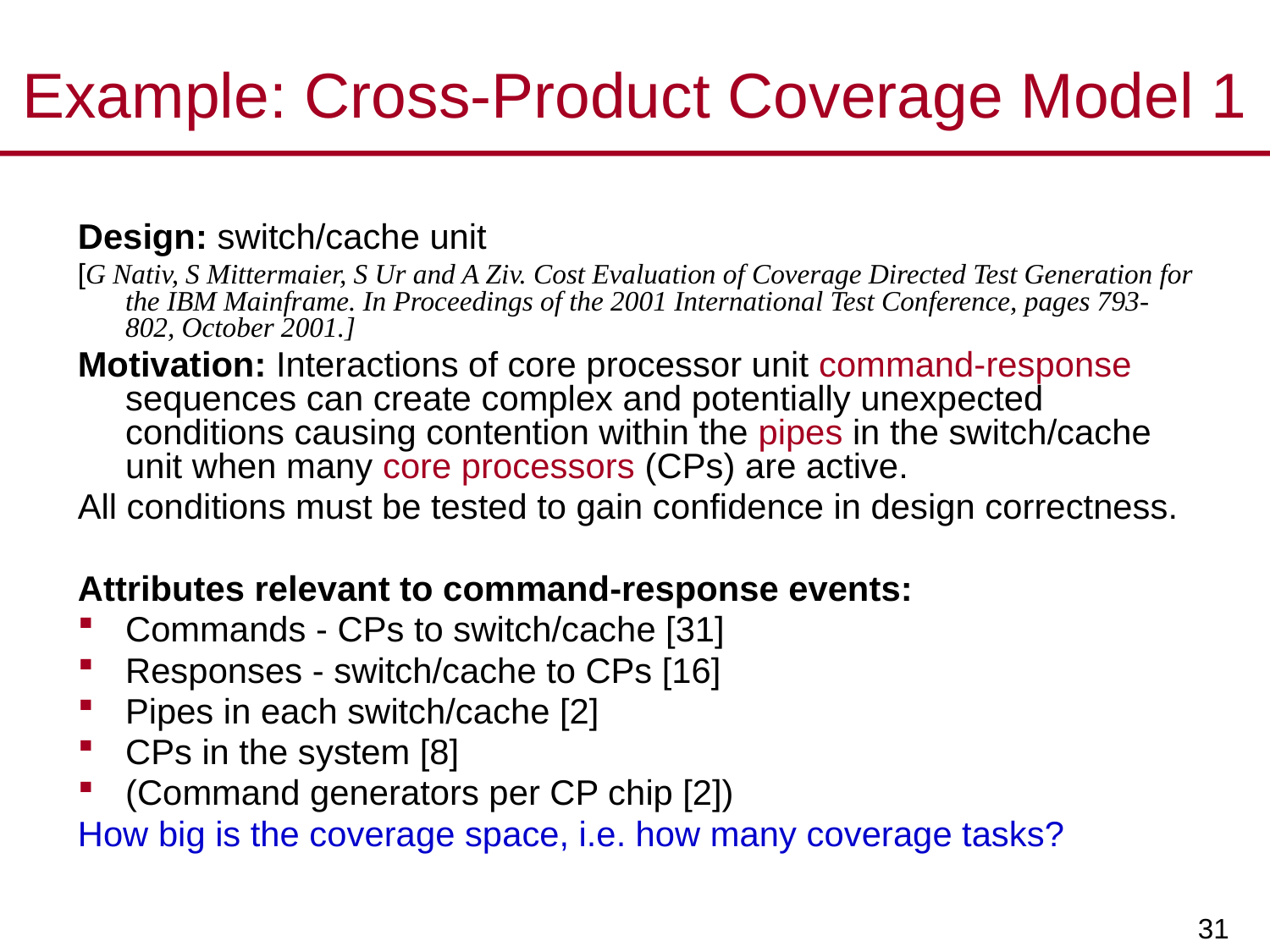

# Example: Cross-Product Coverage Model 1
Design: switch/cache unit
[G Nativ, S Mittermaier, S Ur and A Ziv. Cost Evaluation of Coverage Directed Test Generation for the IBM Mainframe. In Proceedings of the 2001 International Test Conference, pages 793-802, October 2001.]
Motivation: Interactions of core processor unit command-response sequences can create complex and potentially unexpected conditions causing contention within the pipes in the switch/cache unit when many core processors (CPs) are active.
All conditions must be tested to gain confidence in design correctness.

Attributes relevant to command-response events:
Commands - CPs to switch/cache [31]
Responses - switch/cache to CPs [16]
Pipes in each switch/cache [2]
CPs in the system [8]
(Command generators per CP chip [2])
How big is the coverage space, i.e. how many coverage tasks?